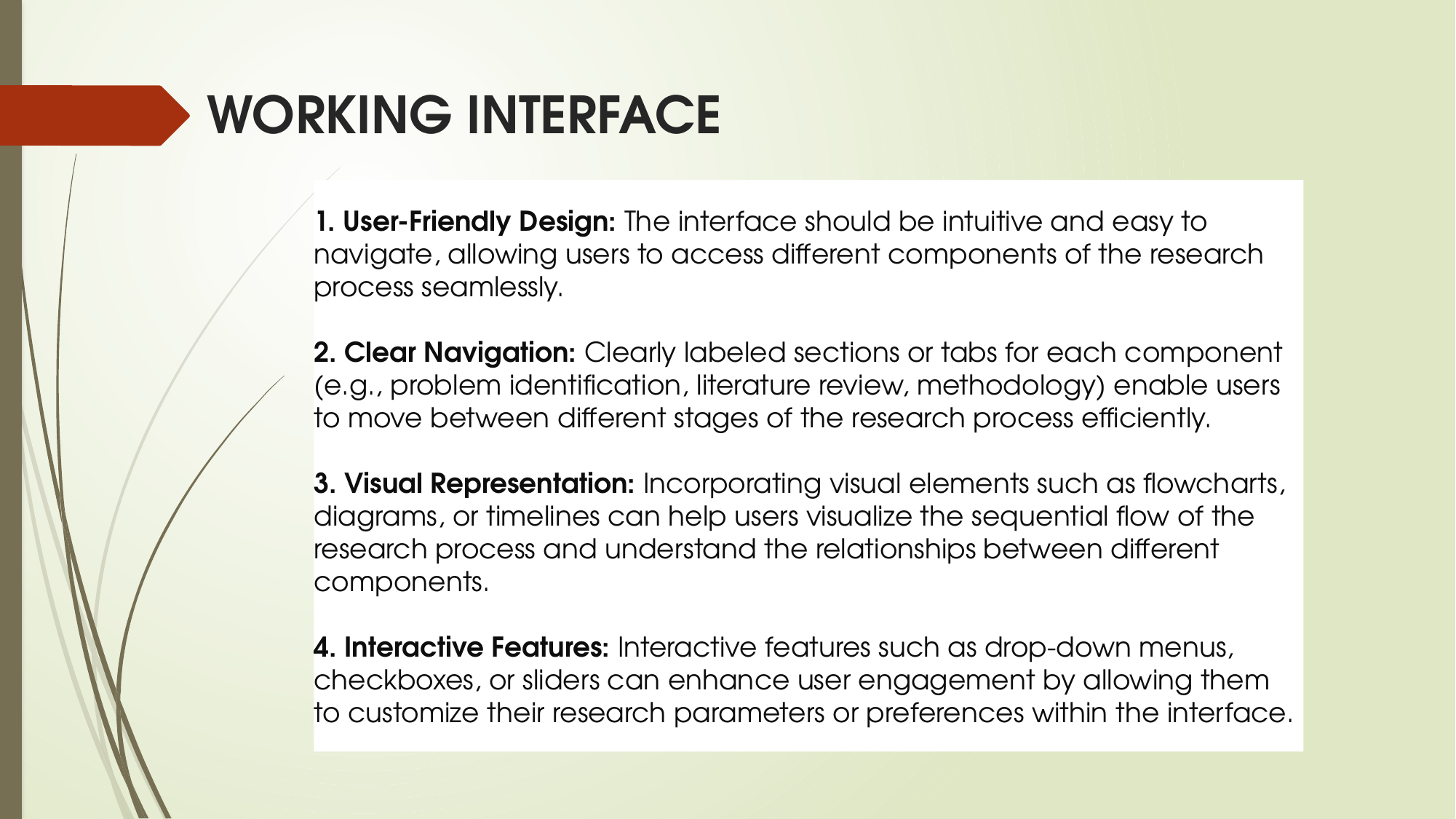

# WORKING INTERFACE
1. User-Friendly Design: The interface should be intuitive and easy to navigate, allowing users to access different components of the research process seamlessly.

2. Clear Navigation: Clearly labeled sections or tabs for each component (e.g., problem identification, literature review, methodology) enable users to move between different stages of the research process efficiently.

3. Visual Representation: Incorporating visual elements such as flowcharts, diagrams, or timelines can help users visualize the sequential flow of the research process and understand the relationships between different components.

4. Interactive Features: Interactive features such as drop-down menus, checkboxes, or sliders can enhance user engagement by allowing them to customize their research parameters or preferences within the interface.